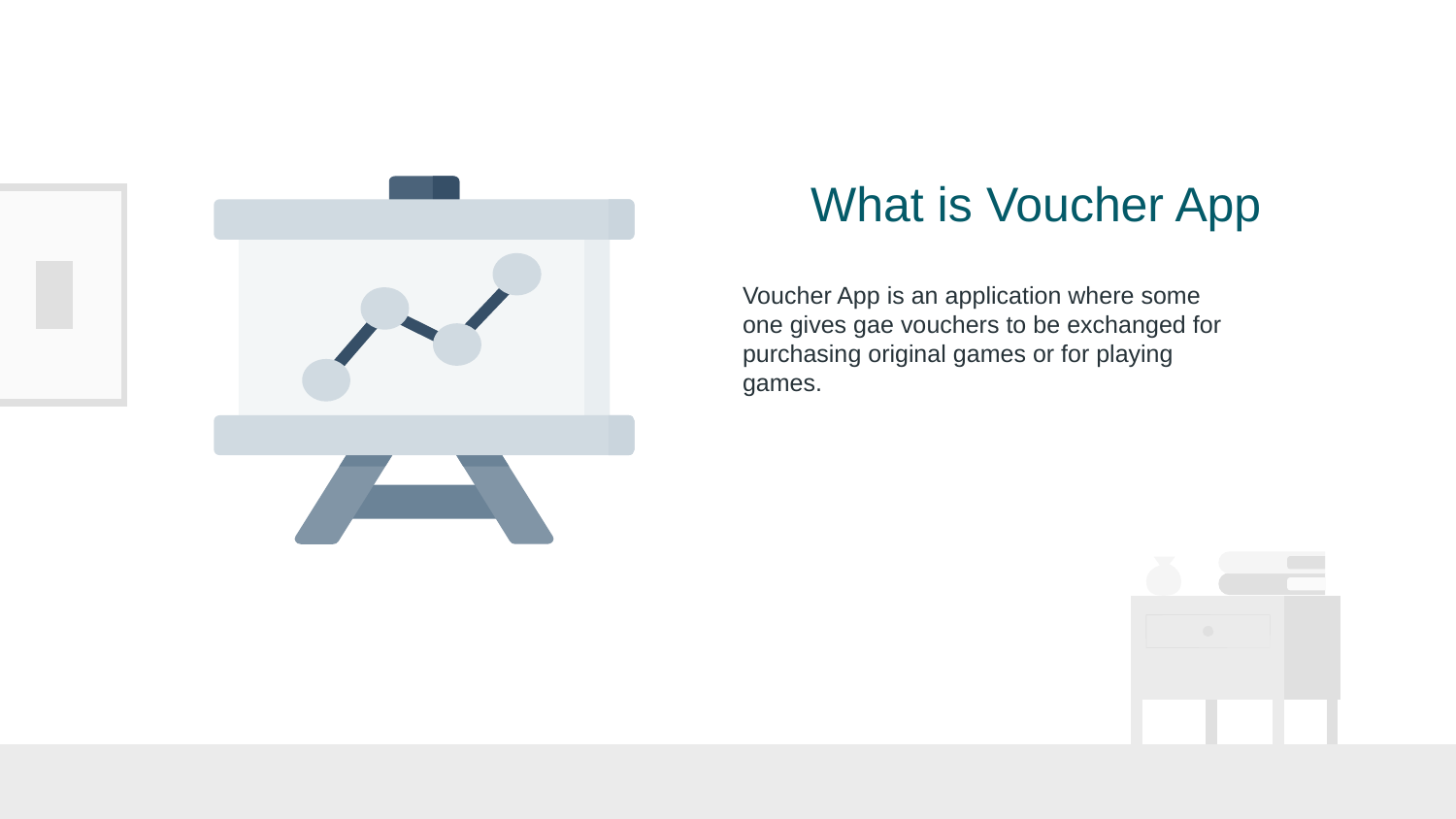

# What is Voucher App

Voucher App is an application where some one gives gae vouchers to be exchanged for purchasing original games or for playing games.